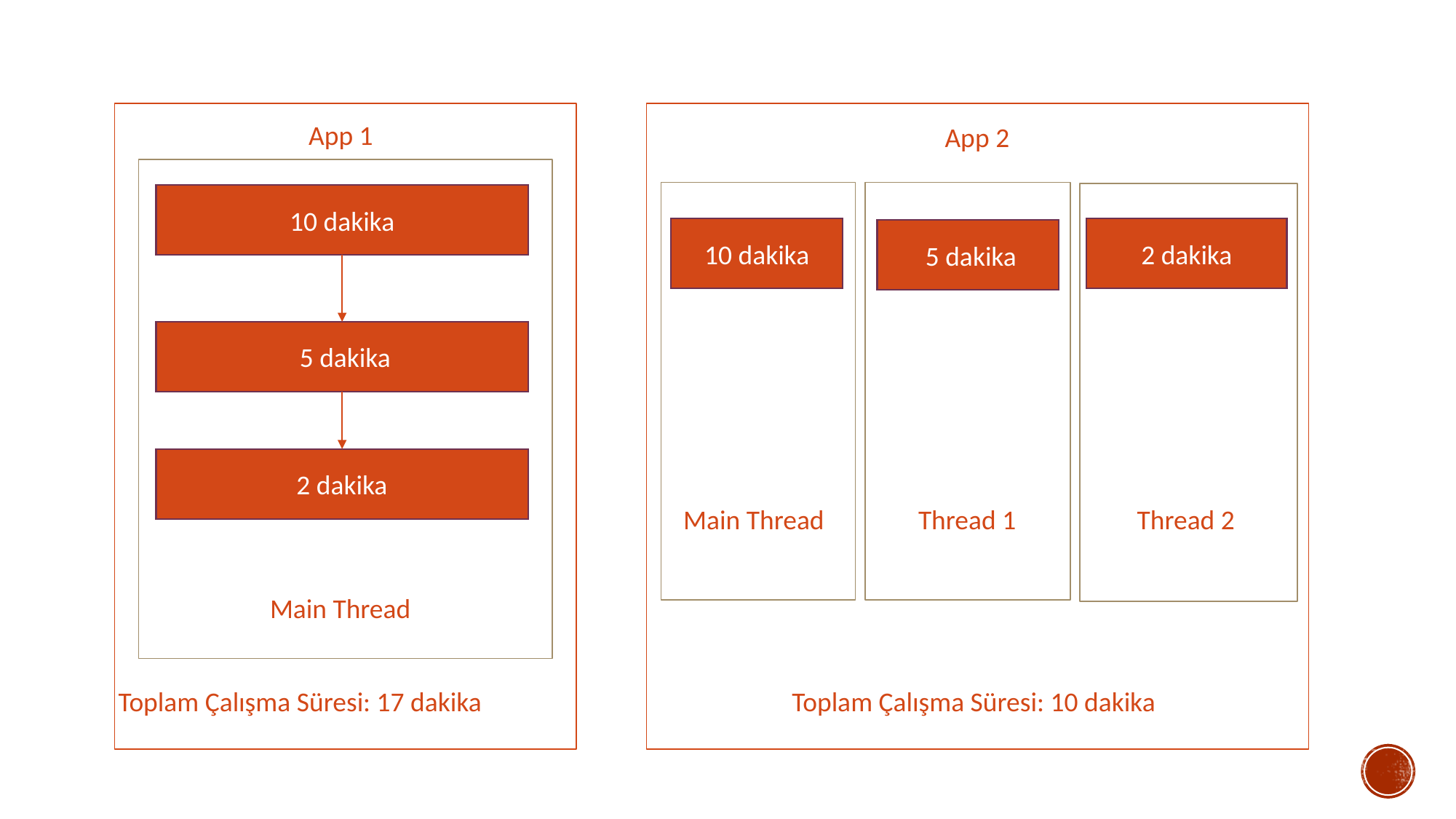

App 1
App 2

10 dakika
10 dakika
2 dakika
 5 dakika
 5 dakika
2 dakika
Main Thread
Thread 1
Thread 2
Main Thread
Toplam Çalışma Süresi: 17 dakika
Toplam Çalışma Süresi: 10 dakika